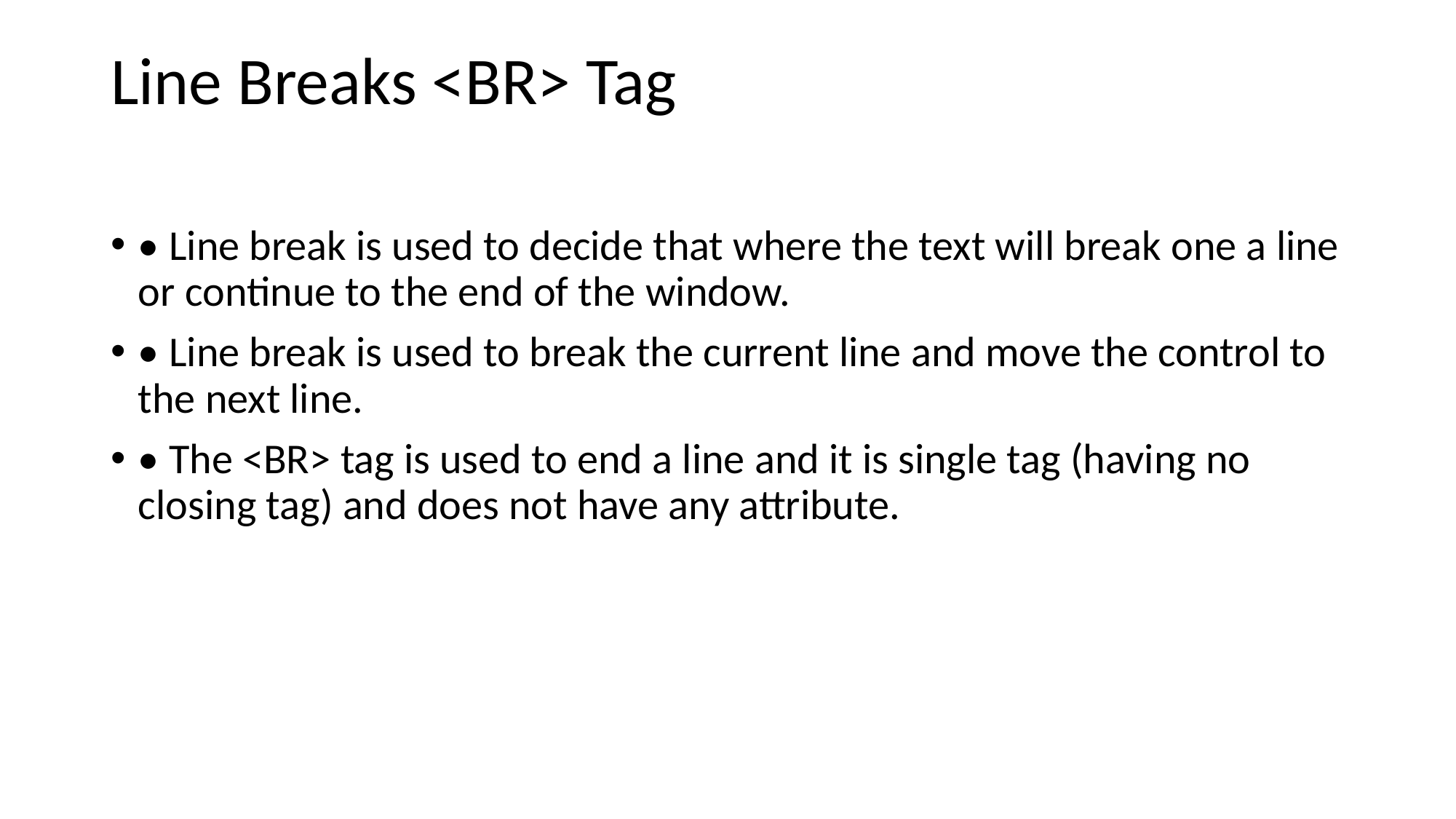

# Line Breaks <BR> Tag
• Line break is used to decide that where the text will break one a line or continue to the end of the window.
• Line break is used to break the current line and move the control to the next line.
• The <BR> tag is used to end a line and it is single tag (having no closing tag) and does not have any attribute.